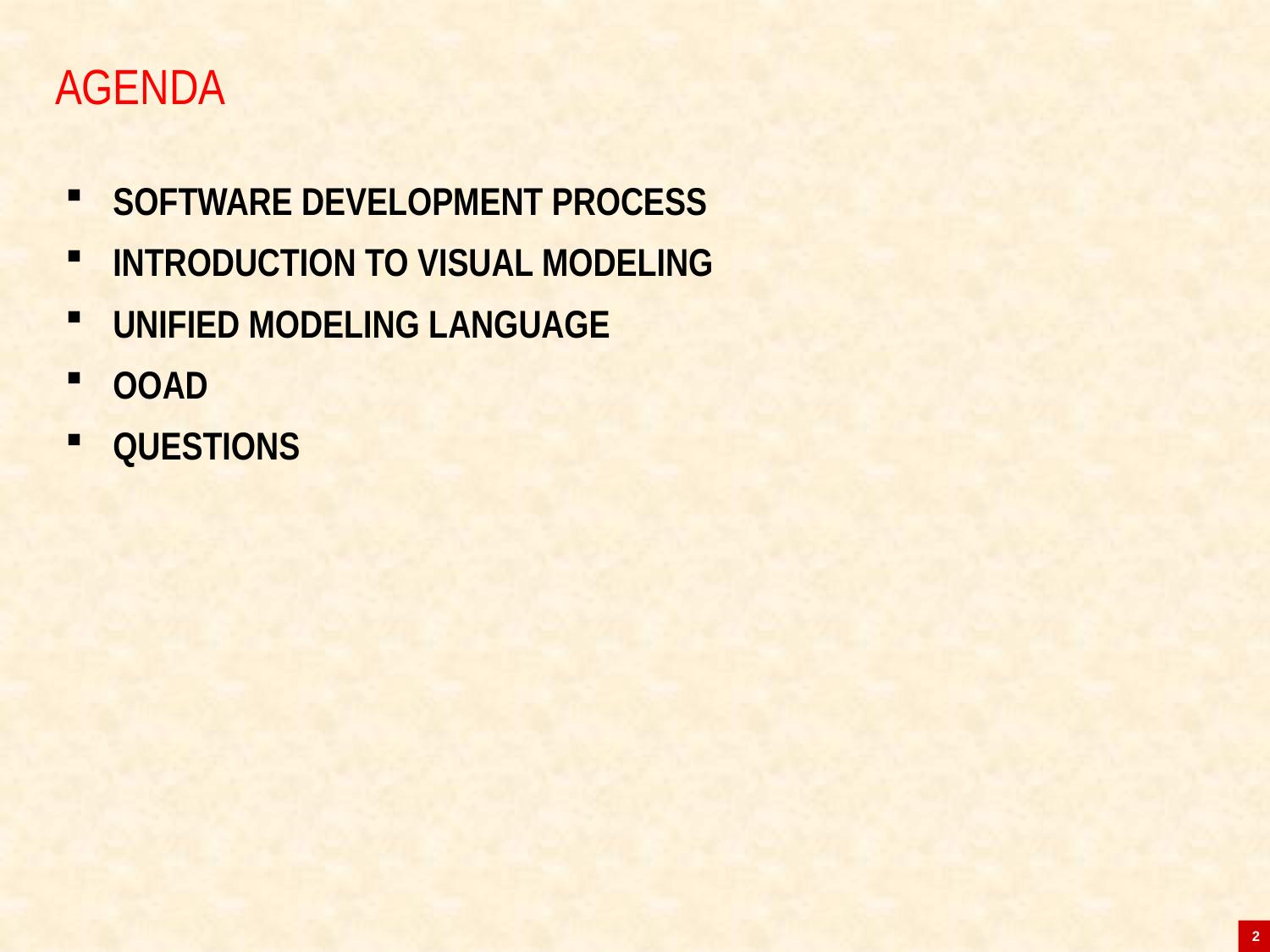

# AGENDA
SOFTWARE DEVELOPMENT PROCESS
INTRODUCTION TO VISUAL MODELING
UNIFIED MODELING LANGUAGE
OOAD
QUESTIONS

2